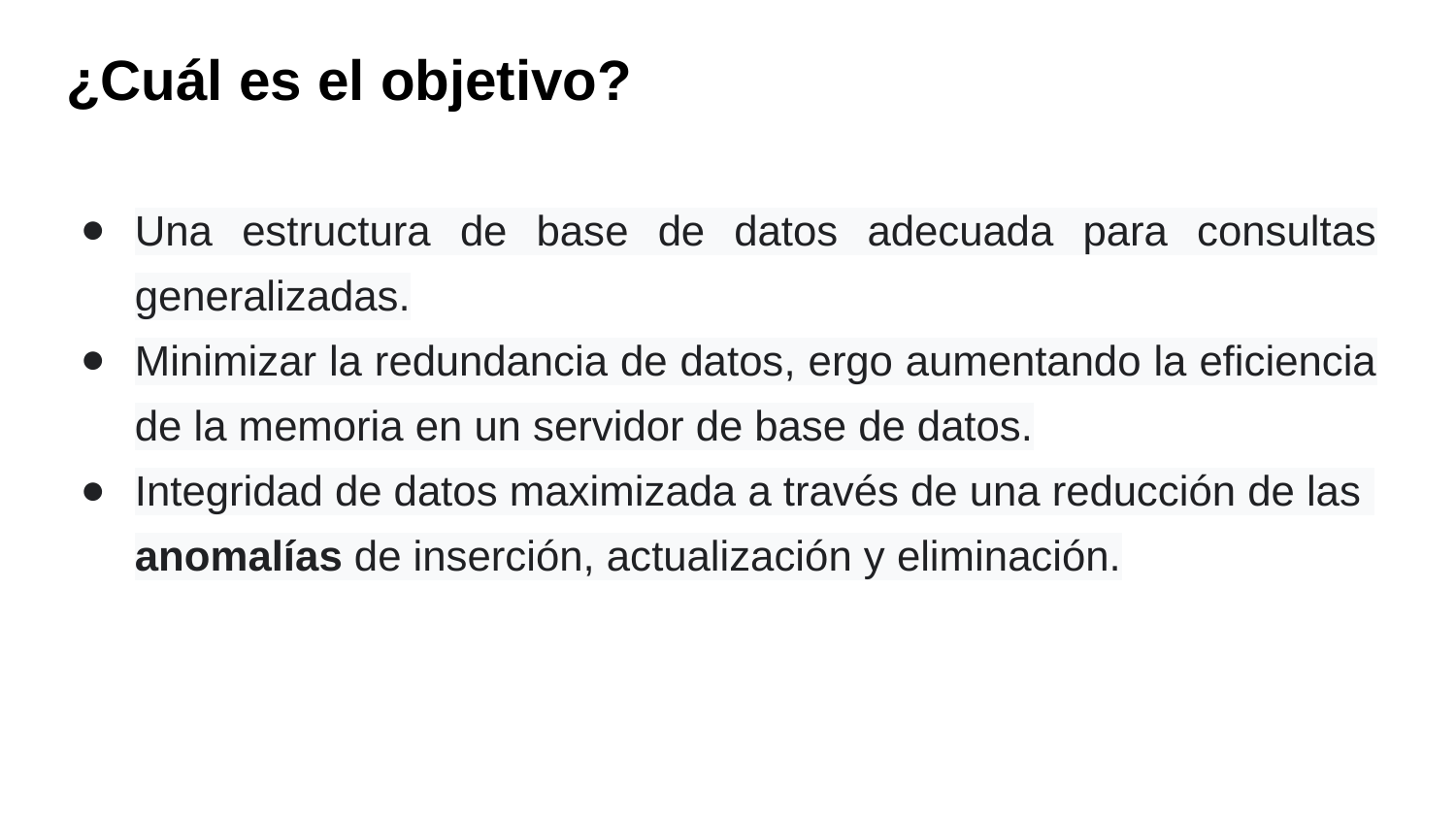

¿Cuál es el objetivo?
Una estructura de base de datos adecuada para consultas generalizadas.
Minimizar la redundancia de datos, ergo aumentando la eficiencia de la memoria en un servidor de base de datos.
Integridad de datos maximizada a través de una reducción de las  anomalías de inserción, actualización y eliminación.